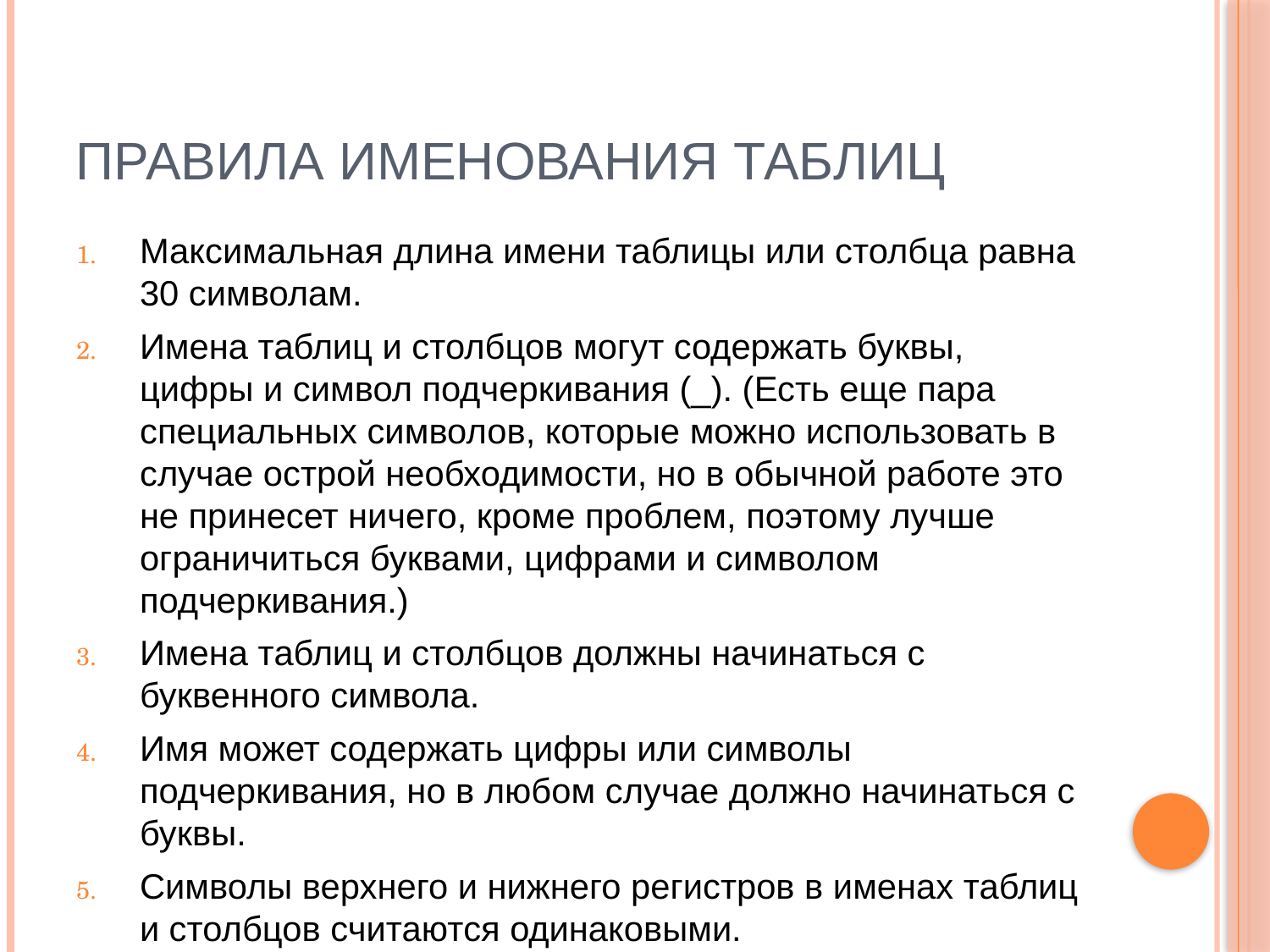

# Правила именования таблиц
Максимальная длина имени таблицы или столбца равна 30 символам.
Имена таблиц и столбцов могут содержать буквы, цифры и символ подчеркивания (_). (Есть еще пара специальных символов, которые можно использовать в случае острой необходимости, но в обычной работе это не принесет ничего, кроме проблем, поэтому лучше ограничиться буквами, цифрами и символом подчеркивания.)
Имена таблиц и столбцов должны начинаться с буквенного символа.
Имя может содержать цифры или символы подчеркивания, но в любом случае должно начинаться с буквы.
Символы верхнего и нижнего регистров в именах таблиц и столбцов считаются одинаковыми.